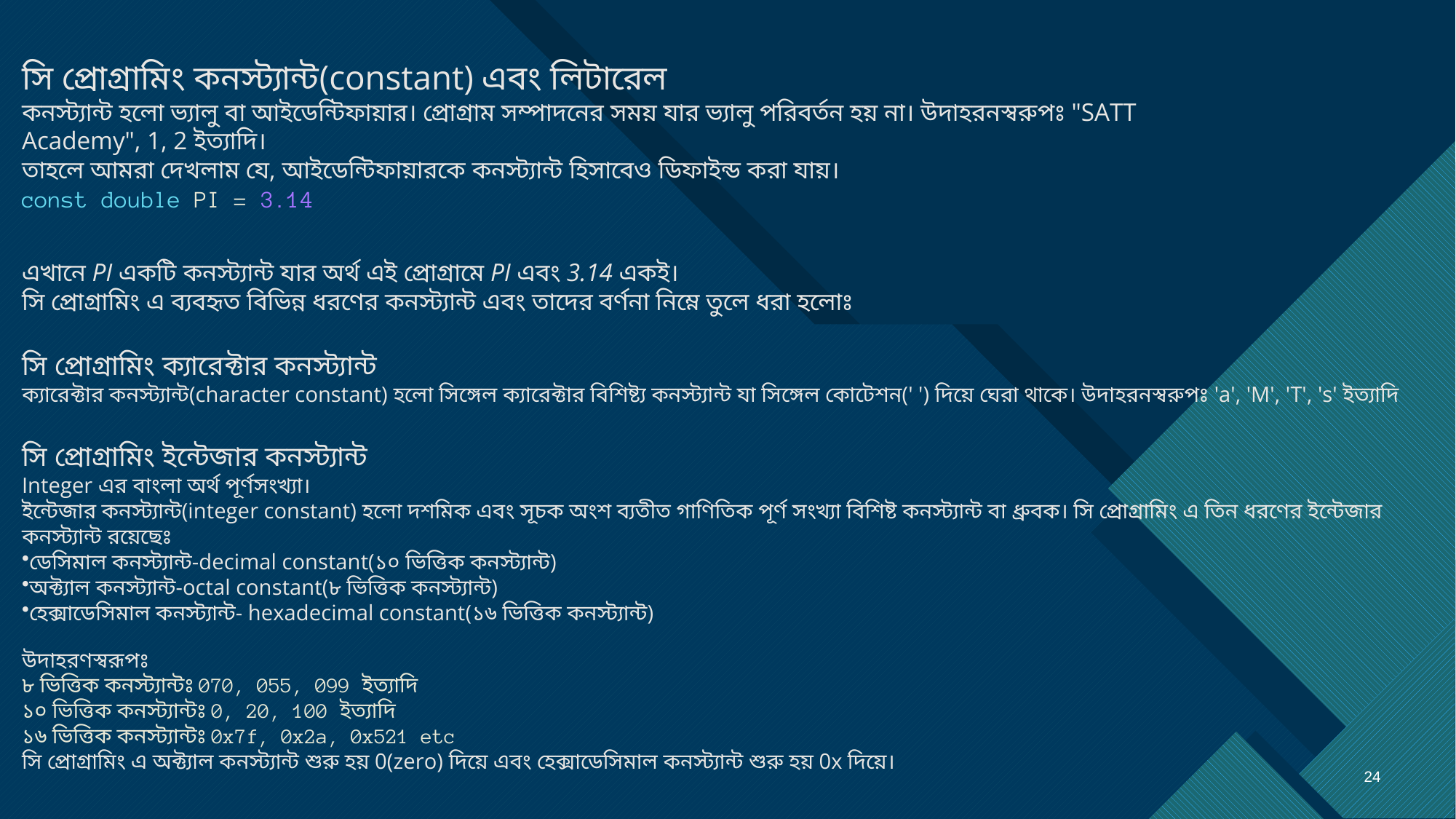

সি প্রোগ্রামিং কনস্ট্যান্ট(constant) এবং লিটারেল
কনস্ট্যান্ট হলো ভ্যালু বা আইডেন্টিফায়ার। প্রোগ্রাম সম্পাদনের সময় যার ভ্যালু পরিবর্তন হয় না। উদাহরনস্বরুপঃ "SATT Academy", 1, 2 ইত্যাদি।
তাহলে আমরা দেখলাম যে, আইডেন্টিফায়ারকে কনস্ট্যান্ট হিসাবেও ডিফাইন্ড করা যায়।
const double PI = 3.14
এখানে PI একটি কনস্ট্যান্ট যার অর্থ এই প্রোগ্রামে PI এবং 3.14 একই।
সি প্রোগ্রামিং এ ব্যবহৃত বিভিন্ন ধরণের কনস্ট্যান্ট এবং তাদের বর্ণনা নিম্নে তুলে ধরা হলোঃ
সি প্রোগ্রামিং ক্যারেক্টার কনস্ট্যান্ট
ক্যারেক্টার কনস্ট্যান্ট(character constant) হলো সিঙ্গেল ক্যারেক্টার বিশিষ্ট্য কনস্ট্যান্ট যা সিঙ্গেল কোটেশন(' ') দিয়ে ঘেরা থাকে। উদাহরনস্বরুপঃ 'a', 'M', 'T', 's' ইত্যাদি

সি প্রোগ্রামিং ইন্টেজার কনস্ট্যান্ট
Integer এর বাংলা অর্থ পূর্ণসংখ্যা।
ইন্টেজার কনস্ট্যান্ট(integer constant) হলো দশমিক এবং সূচক অংশ ব্যতীত গাণিতিক পূর্ণ সংখ্যা বিশিষ্ট কনস্ট্যান্ট বা ধ্রুবক। সি প্রোগ্রামিং এ তিন ধরণের ইন্টেজার কনস্ট্যান্ট রয়েছেঃ
ডেসিমাল কনস্ট্যান্ট-decimal constant(১০ ভিত্তিক কনস্ট্যান্ট)
অক্ট্যাল কনস্ট্যান্ট-octal constant(৮ ভিত্তিক কনস্ট্যান্ট)
হেক্সাডেসিমাল কনস্ট্যান্ট- hexadecimal constant(১৬ ভিত্তিক কনস্ট্যান্ট)
উদাহরণস্বরূপঃ
৮ ভিত্তিক কনস্ট্যান্টঃ 070, 055, 099 ইত্যাদি
১০ ভিত্তিক কনস্ট্যান্টঃ 0, 20, 100 ইত্যাদি
১৬ ভিত্তিক কনস্ট্যান্টঃ 0x7f, 0x2a, 0x521 etc
সি প্রোগ্রামিং এ অক্ট্যাল কনস্ট্যান্ট শুরু হয় 0(zero) দিয়ে এবং হেক্সাডেসিমাল কনস্ট্যান্ট শুরু হয় 0x দিয়ে।
24